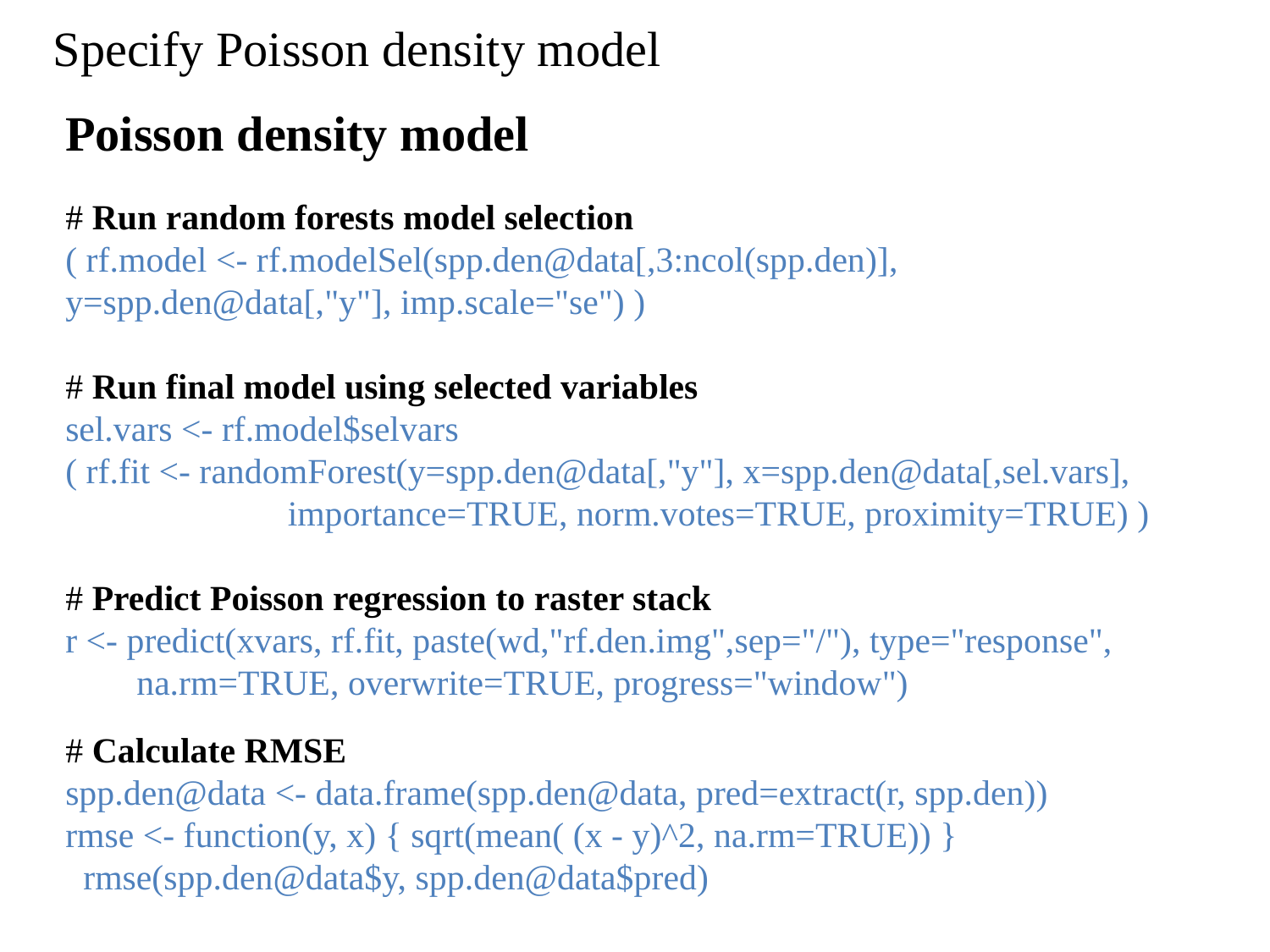

Specify Poisson density model
Poisson density model

# Run random forests model selection
( rf.model <- rf.modelSel(spp.den@data[,3:ncol(spp.den)], y=spp.den@data[,"y"], imp.scale="se") )

# Run final model using selected variables
sel.vars <- rf.model$selvars
( rf.fit <- randomForest(y=spp.den@data[,"y"], x=spp.den@data[,sel.vars],
                         importance=TRUE, norm.votes=TRUE, proximity=TRUE) )

# Predict Poisson regression to raster stack
r <- predict(xvars, rf.fit, paste(wd,"rf.den.img",sep="/"), type="response",
        na.rm=TRUE, overwrite=TRUE, progress="window")

# Calculate RMSE
spp.den@data <- data.frame(spp.den@data, pred=extract(r, spp.den))
rmse <- function(y, x) { sqrt(mean( (x - y)^2, na.rm=TRUE)) }
  rmse(spp.den@data$y, spp.den@data$pred)